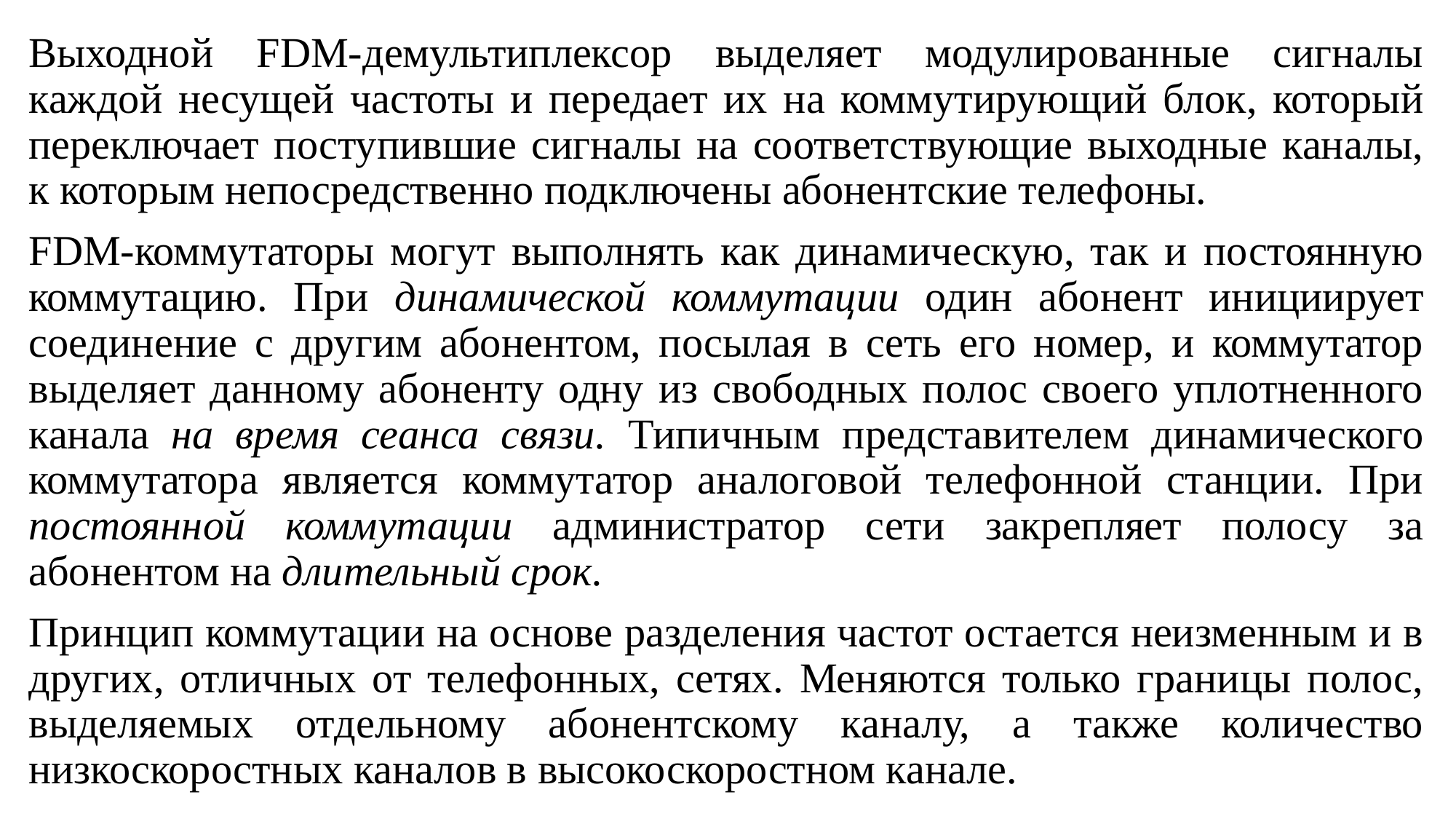

Выходной FDM-демультиплексор выделяет модулированные сигналы каждой несущей частоты и передает их на коммутирующий блок, который переключает поступившие сигналы на соответствующие выходные каналы, к которым непосредственно подключены абонентские телефоны.
FDM-коммутаторы могут выполнять как динамическую, так и постоянную коммутацию. При динамической коммутации один абонент инициирует соединение с другим абонентом, посылая в сеть его номер, и коммутатор выделяет данному абоненту одну из свободных полос своего уплотненного канала на время сеанса связи. Типичным представителем динамического коммутатора является коммутатор аналоговой телефонной станции. При постоянной коммутации администратор сети закрепляет полосу за абонентом на длительный срок.
Принцип коммутации на основе разделения частот остается неизменным и в других, отличных от телефонных, сетях. Меняются только границы полос, выделяемых отдельному абонентскому каналу, а также количество низкоскоростных каналов в высокоскоростном канале.